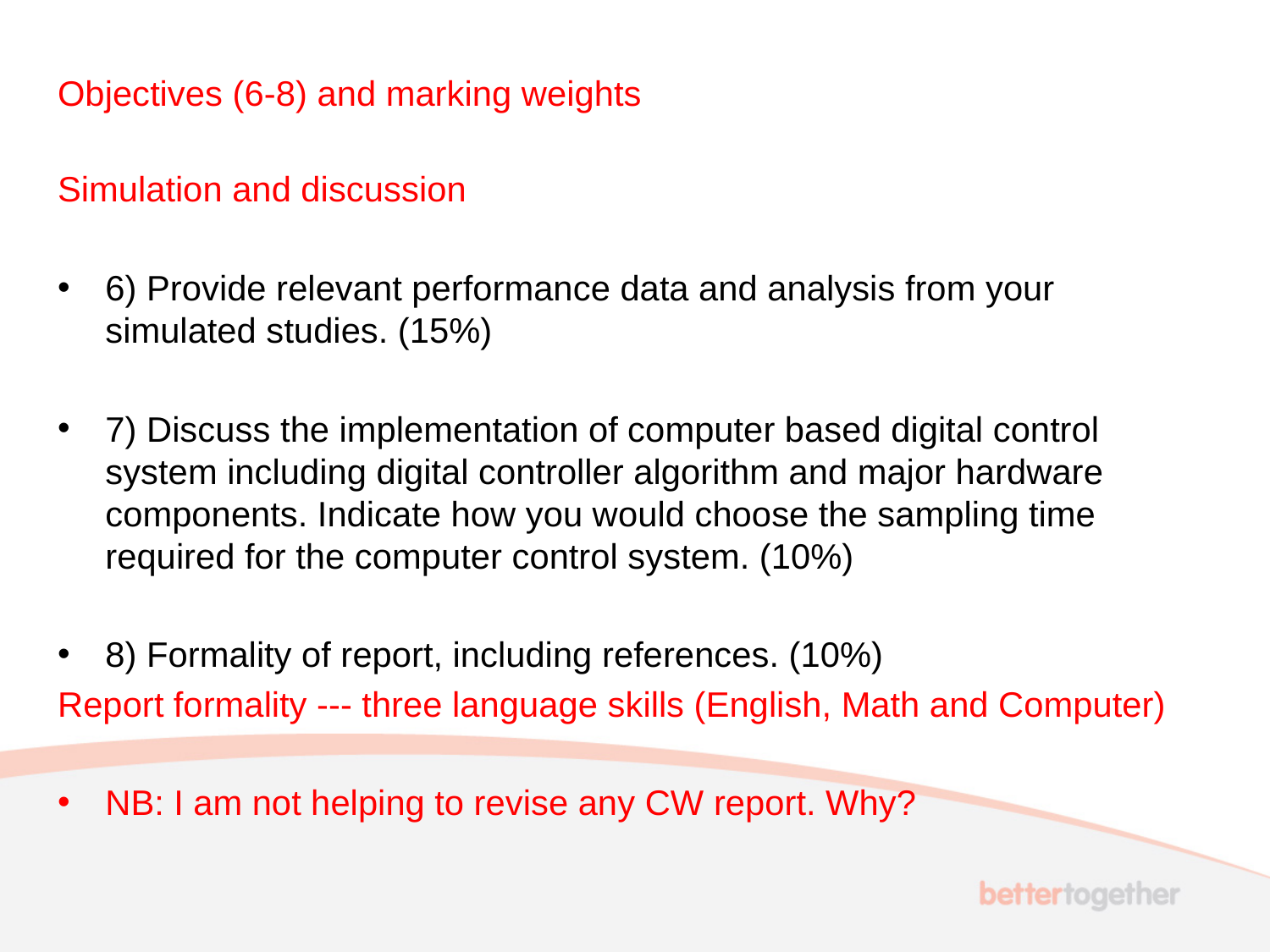

# Objectives (6-8) and marking weights
Simulation and discussion

6) Provide relevant performance data and analysis from your simulated studies. (15%)

7) Discuss the implementation of computer based digital control system including digital controller algorithm and major hardware components. Indicate how you would choose the sampling time required for the computer control system. (10%)

8) Formality of report, including references. (10%)
Report formality --- three language skills (English, Math and Computer)

NB: I am not helping to revise any CW report. Why?